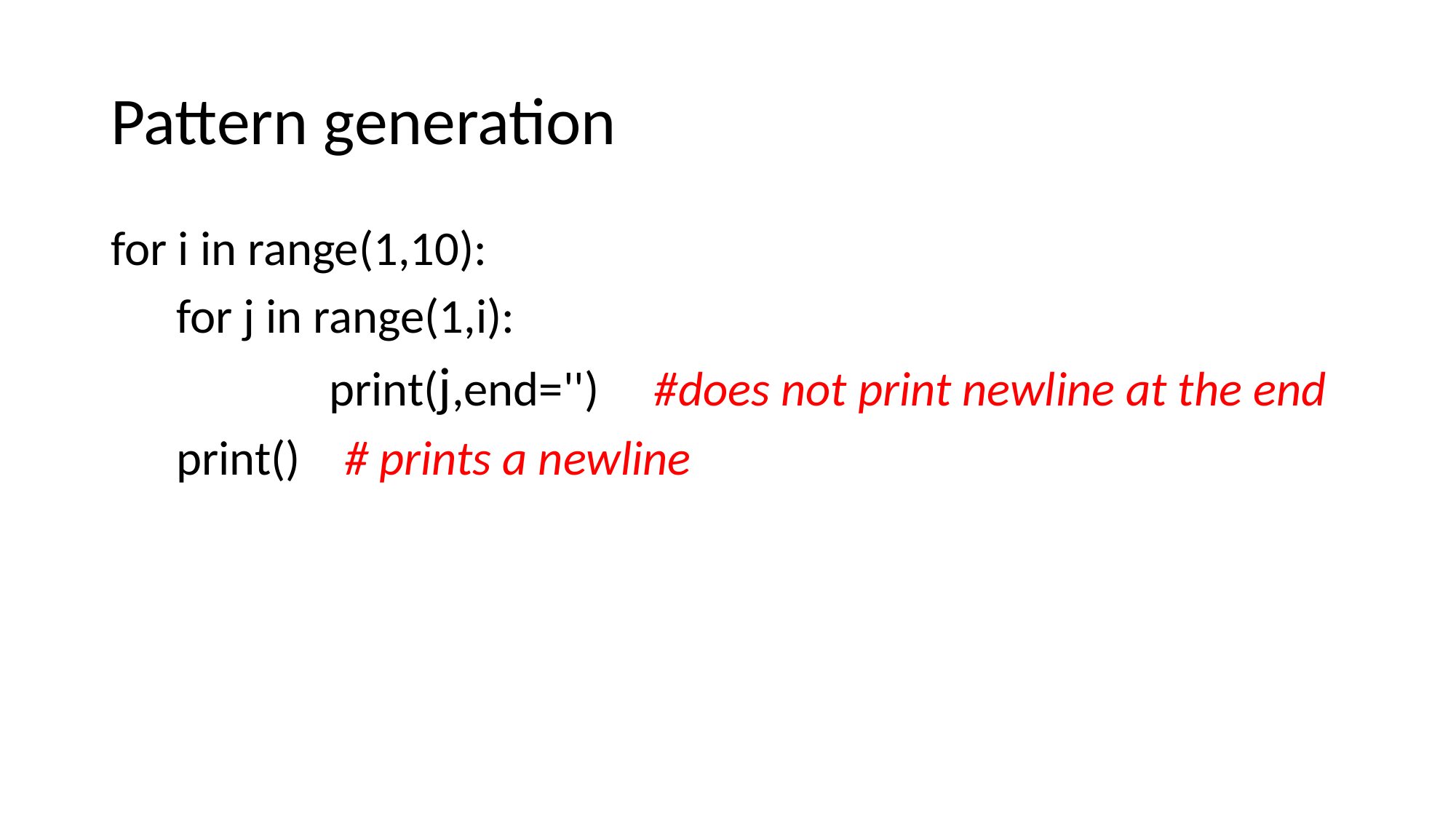

# Pattern generation
for i in range(1,10):
      for j in range(1,i):
      		print(j,end='')     #does not print newline at the end
      print()    # prints a newline